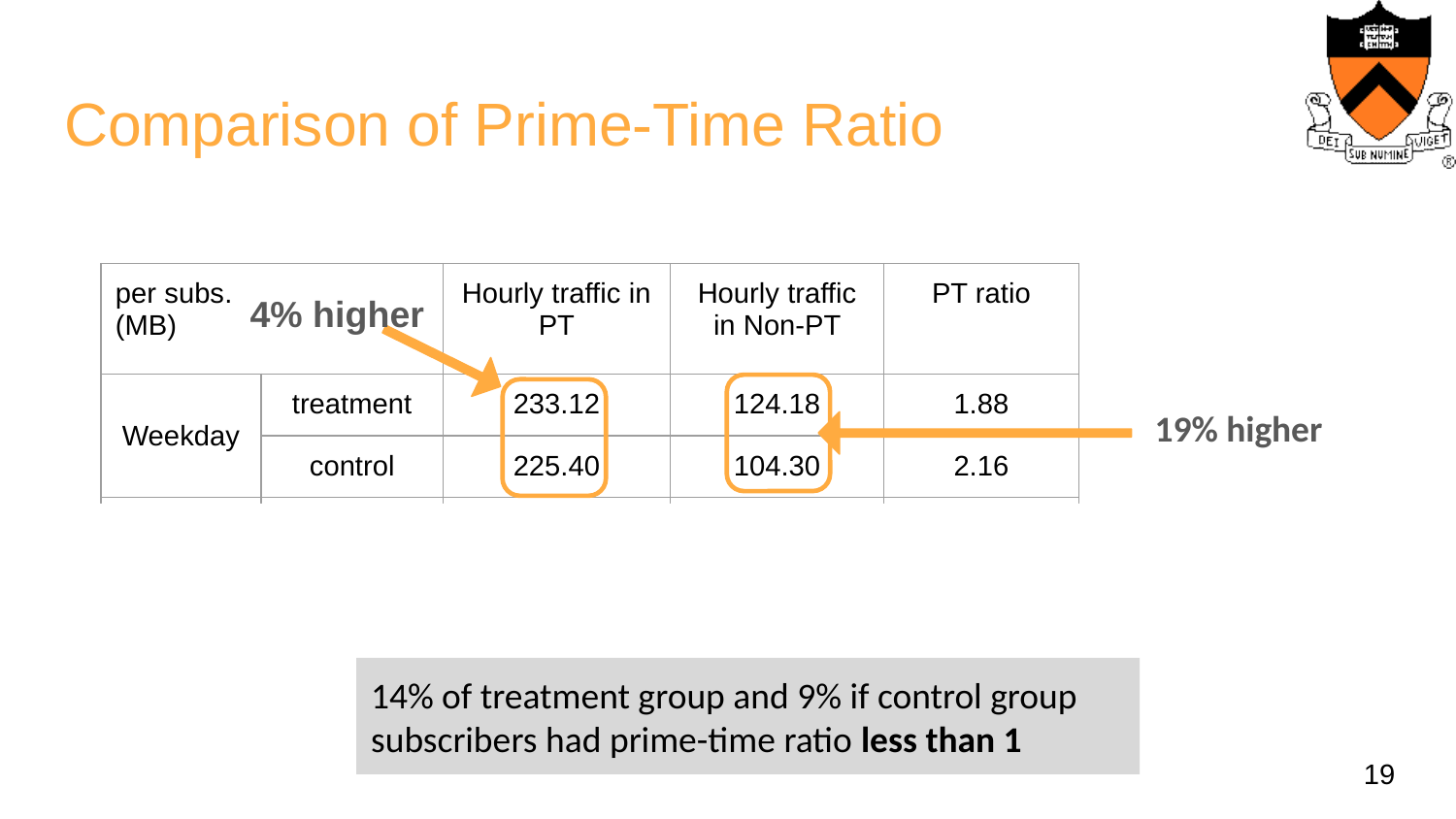

# Comparison of Prime-Time Ratio
| per subs. (MB) |  | Hourly traffic in PT | Hourly traffic in Non-PT | PT ratio |
| --- | --- | --- | --- | --- |
| Weekday | treatment | 233.12 | 124.18 | 1.88 |
|  | control | 225.40 | 104.30 | 2.16 |
| Weekend | treatment | 246.93 | 143.08 | 1.73 |
|  | control | 238.15 | 133.16 | 1.79 |
4% higher

19% higher

14% of treatment group and 9% if control group subscribers had prime-time ratio less than 1
19